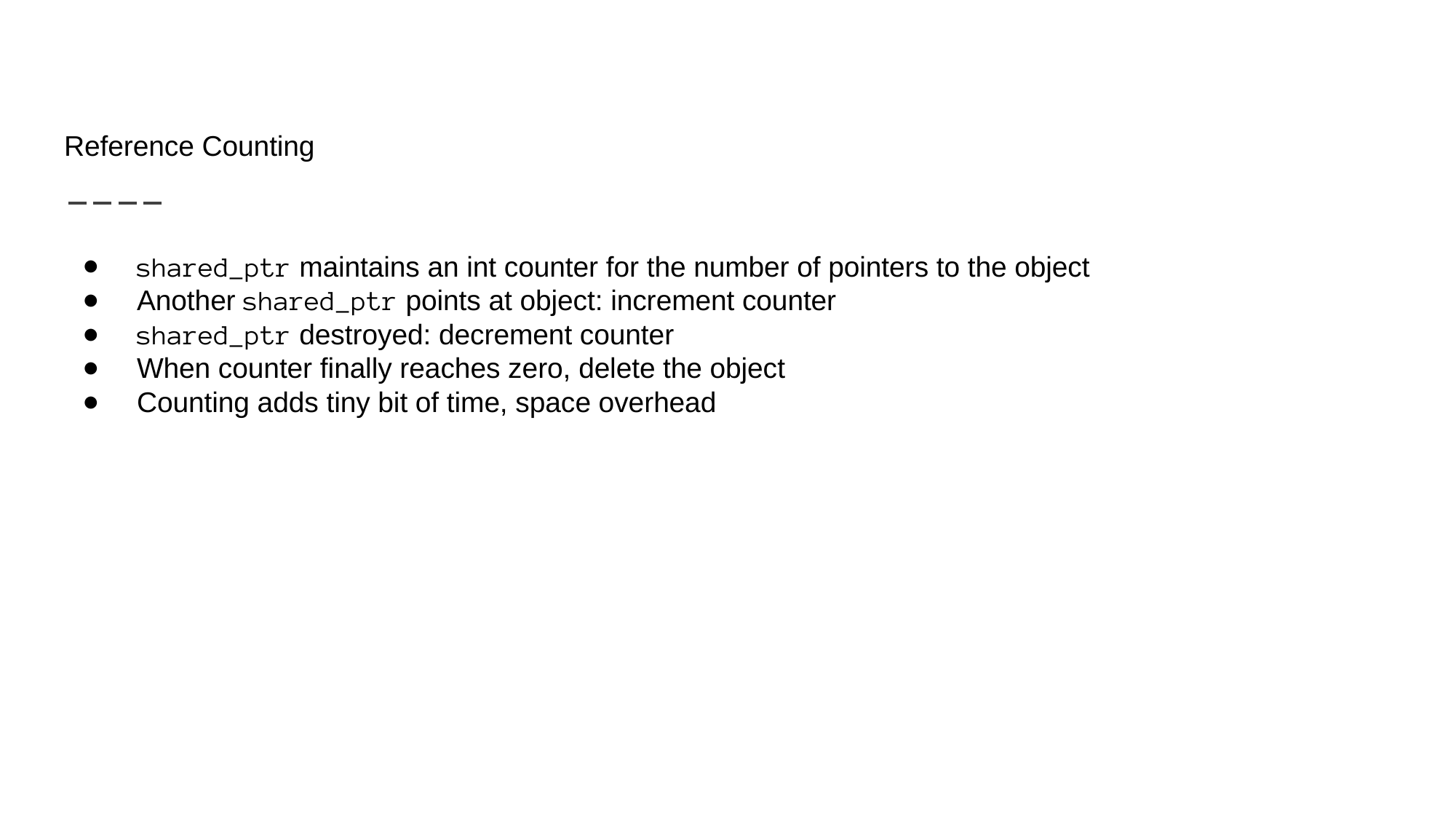

# Reference Counting
shared_ptr maintains an int counter for the number of pointers to the object
Another shared_ptr points at object: increment counter
shared_ptr destroyed: decrement counter
When counter finally reaches zero, delete the object
Counting adds tiny bit of time, space overhead